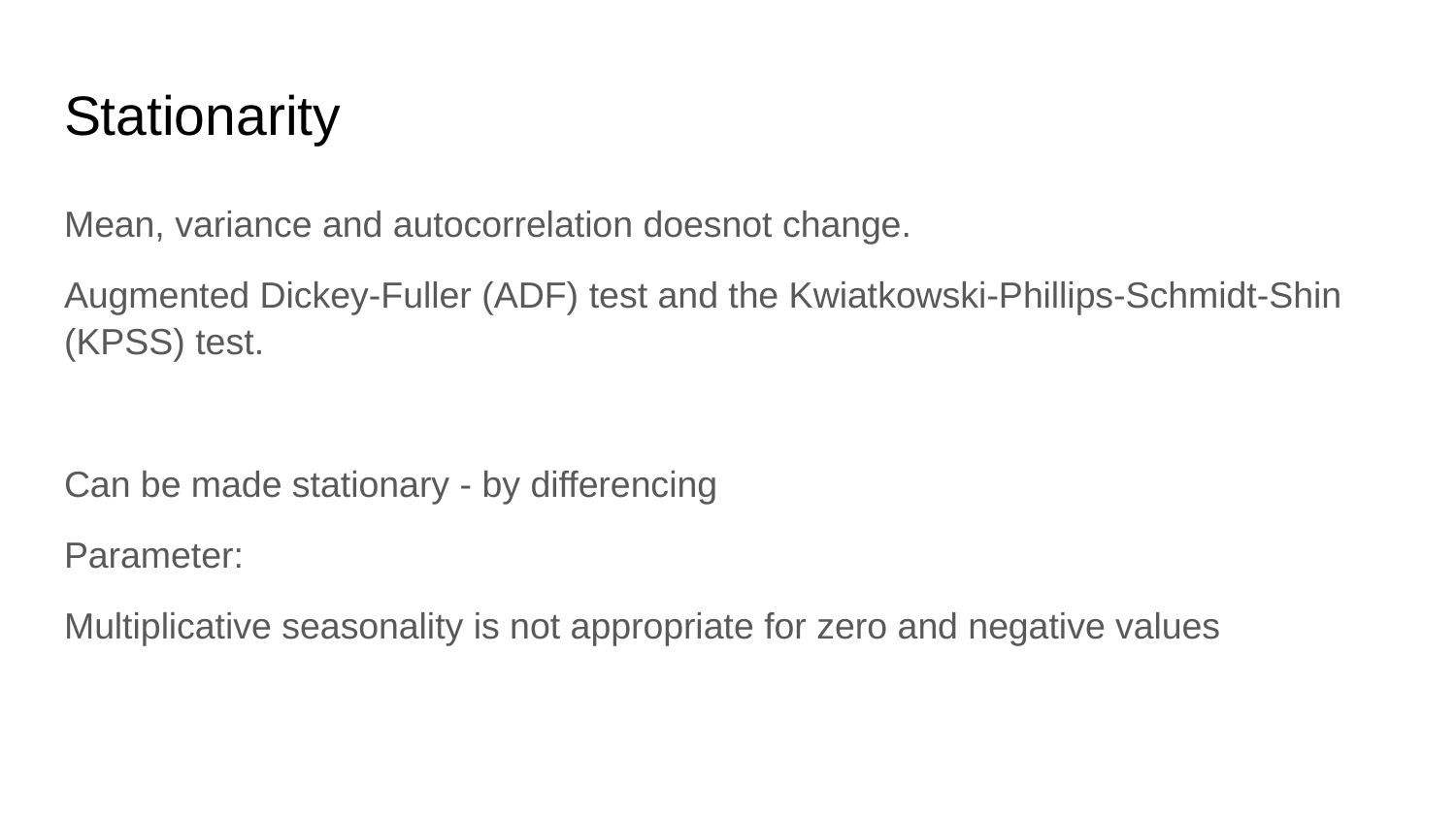

# Stationarity
Mean, variance and autocorrelation doesnot change.
Augmented Dickey-Fuller (ADF) test and the Kwiatkowski-Phillips-Schmidt-Shin (KPSS) test.

Can be made stationary - by differencing
Parameter:
Multiplicative seasonality is not appropriate for zero and negative values